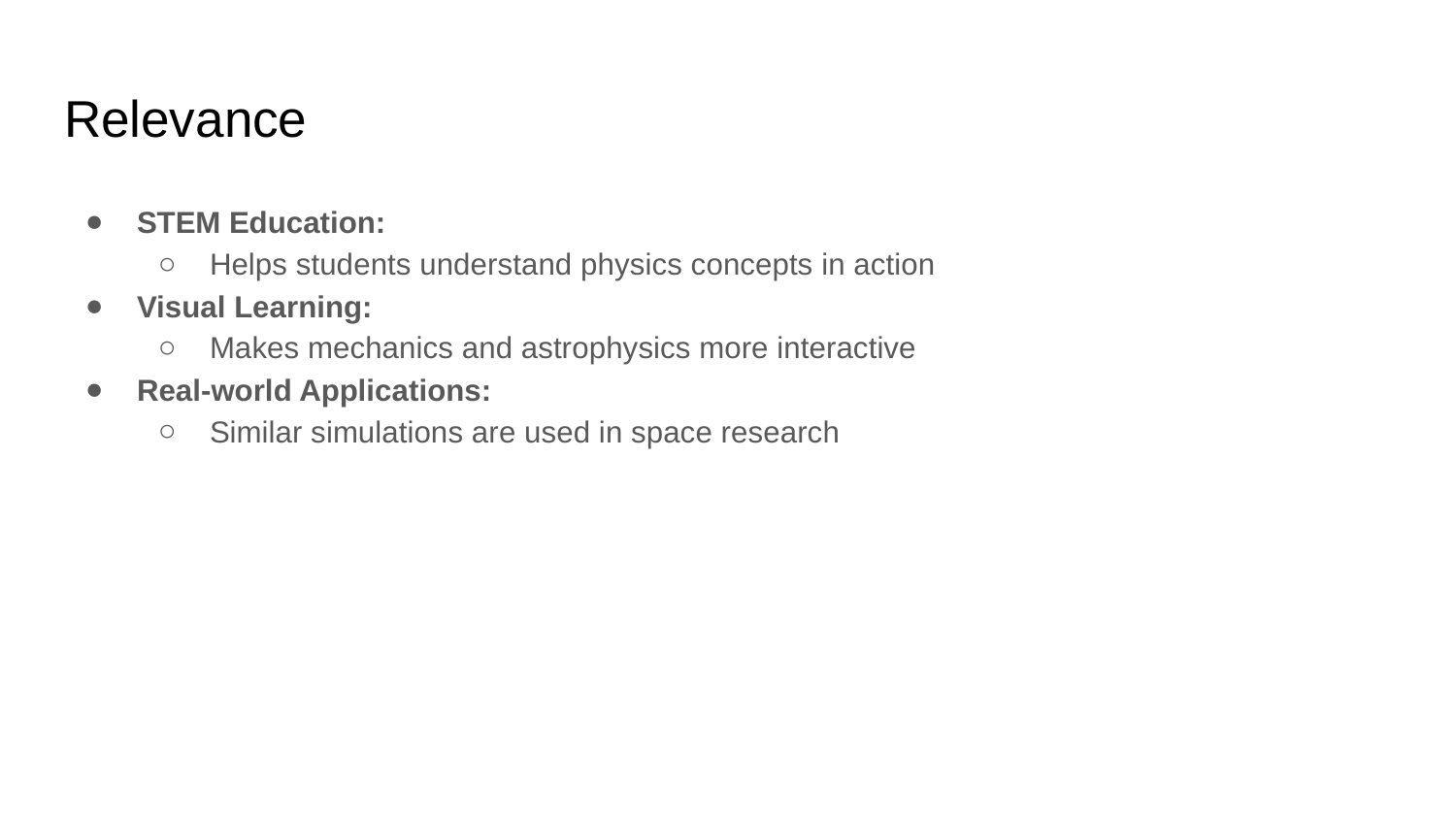

# Relevance
STEM Education:
Helps students understand physics concepts in action
Visual Learning:
Makes mechanics and astrophysics more interactive
Real-world Applications:
Similar simulations are used in space research